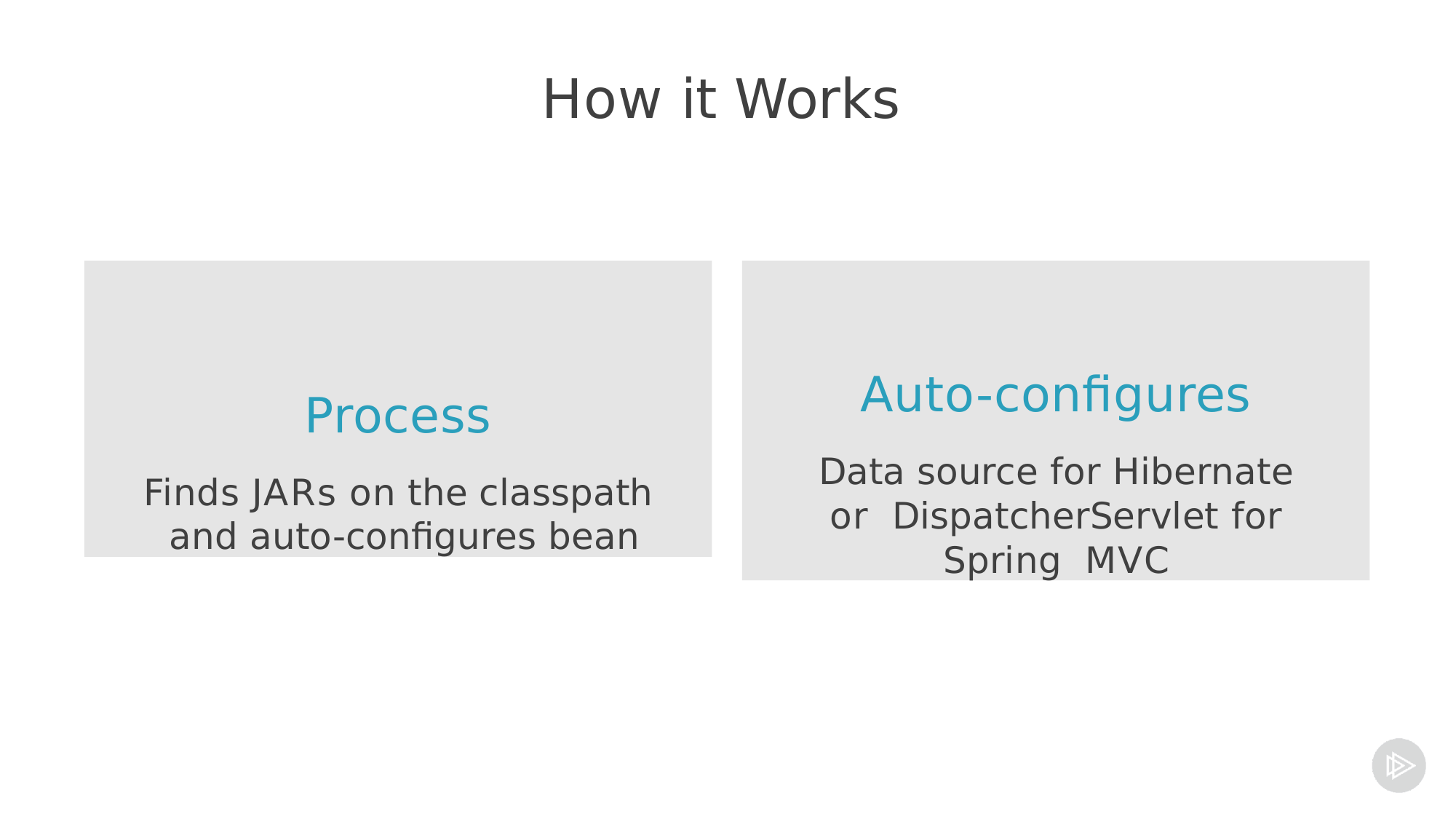

# How it Works

Process
Finds JARs on the classpath  and auto-configures bean

Auto-configures
Data source for Hibernate or  DispatcherServlet for Spring  MVC
10